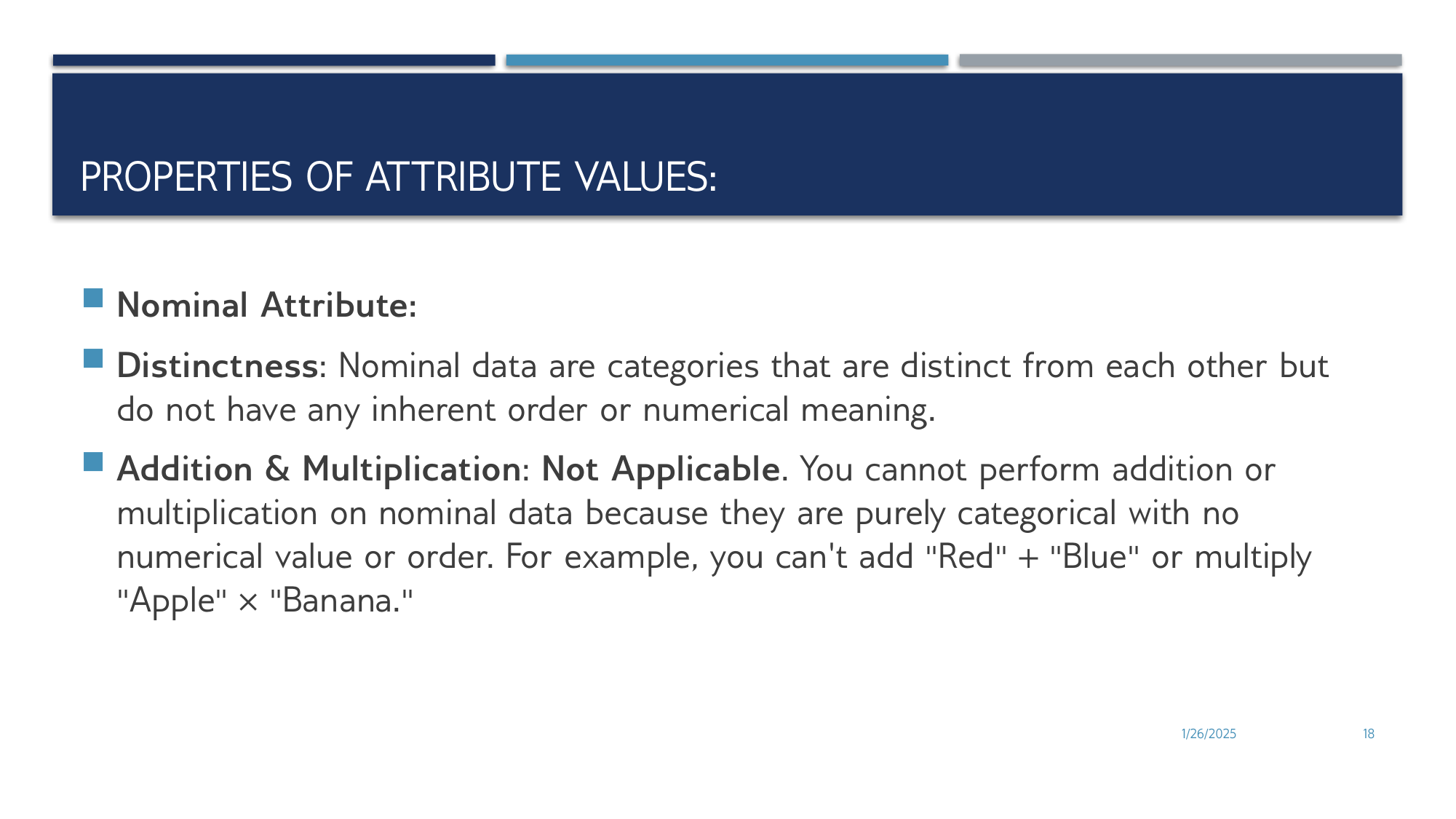

# Properties of attribute values:
Nominal Attribute:
Distinctness: Nominal data are categories that are distinct from each other but do not have any inherent order or numerical meaning.
Addition & Multiplication: Not Applicable. You cannot perform addition or multiplication on nominal data because they are purely categorical with no numerical value or order. For example, you can't add "Red" + "Blue" or multiply "Apple" × "Banana."

1/26/2025
18